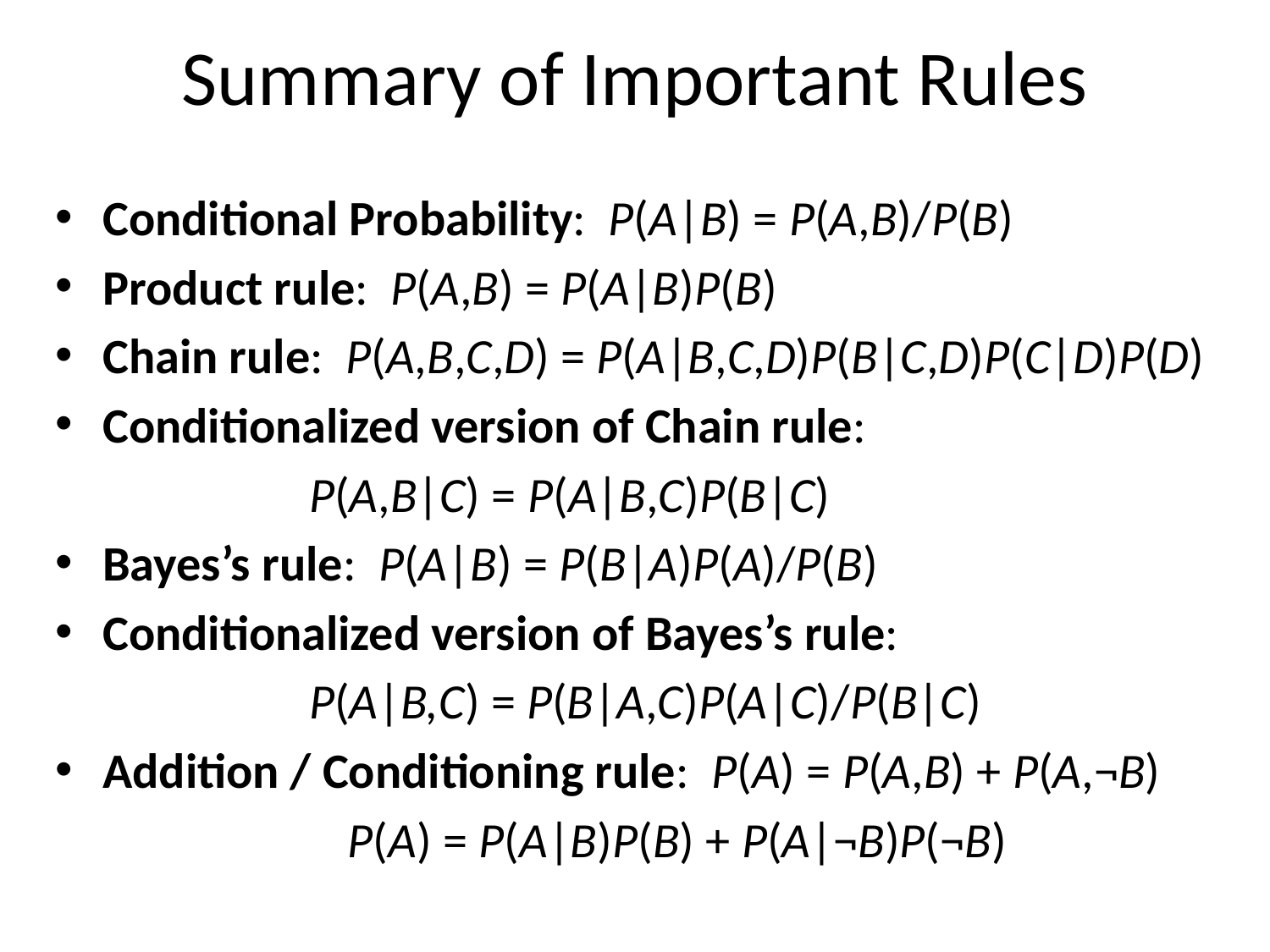

# Summary of Important Rules
Conditional Probability:  P(A|B) = P(A,B)/P(B)
Product rule:  P(A,B) = P(A|B)P(B)
Chain rule:  P(A,B,C,D) = P(A|B,C,D)P(B|C,D)P(C|D)P(D)
Conditionalized version of Chain rule:
		P(A,B|C) = P(A|B,C)P(B|C)
Bayes’s rule:  P(A|B) = P(B|A)P(A)/P(B)
Conditionalized version of Bayes’s rule:
		P(A|B,C) = P(B|A,C)P(A|C)/P(B|C)
Addition / Conditioning rule:  P(A) = P(A,B) + P(A,¬B)
P(A) = P(A|B)P(B) + P(A|¬B)P(¬B)